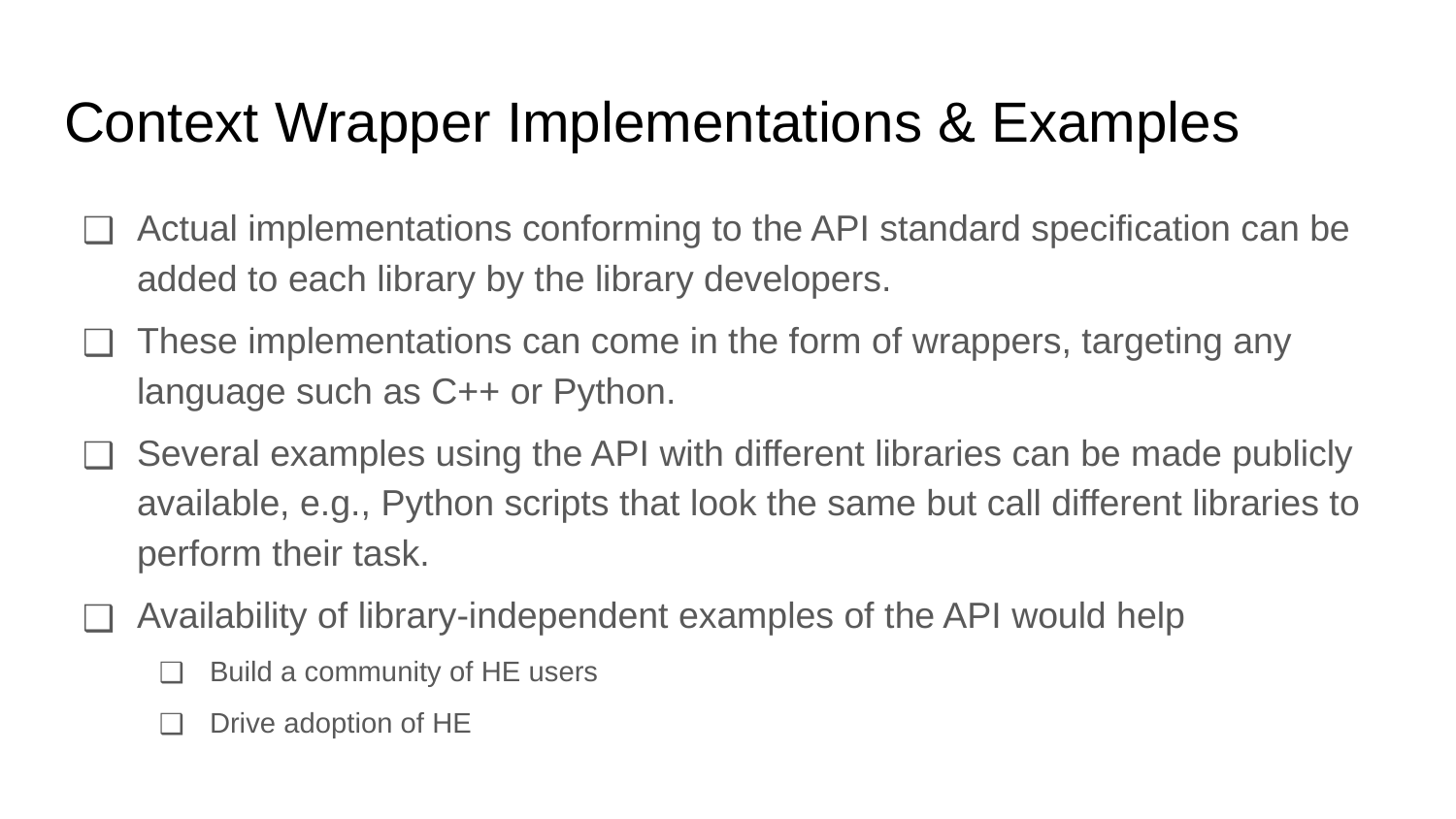

# Context Wrapper Implementations & Examples
Actual implementations conforming to the API standard specification can be added to each library by the library developers.
These implementations can come in the form of wrappers, targeting any language such as C++ or Python.
Several examples using the API with different libraries can be made publicly available, e.g., Python scripts that look the same but call different libraries to perform their task.
Availability of library-independent examples of the API would help
Build a community of HE users
Drive adoption of HE